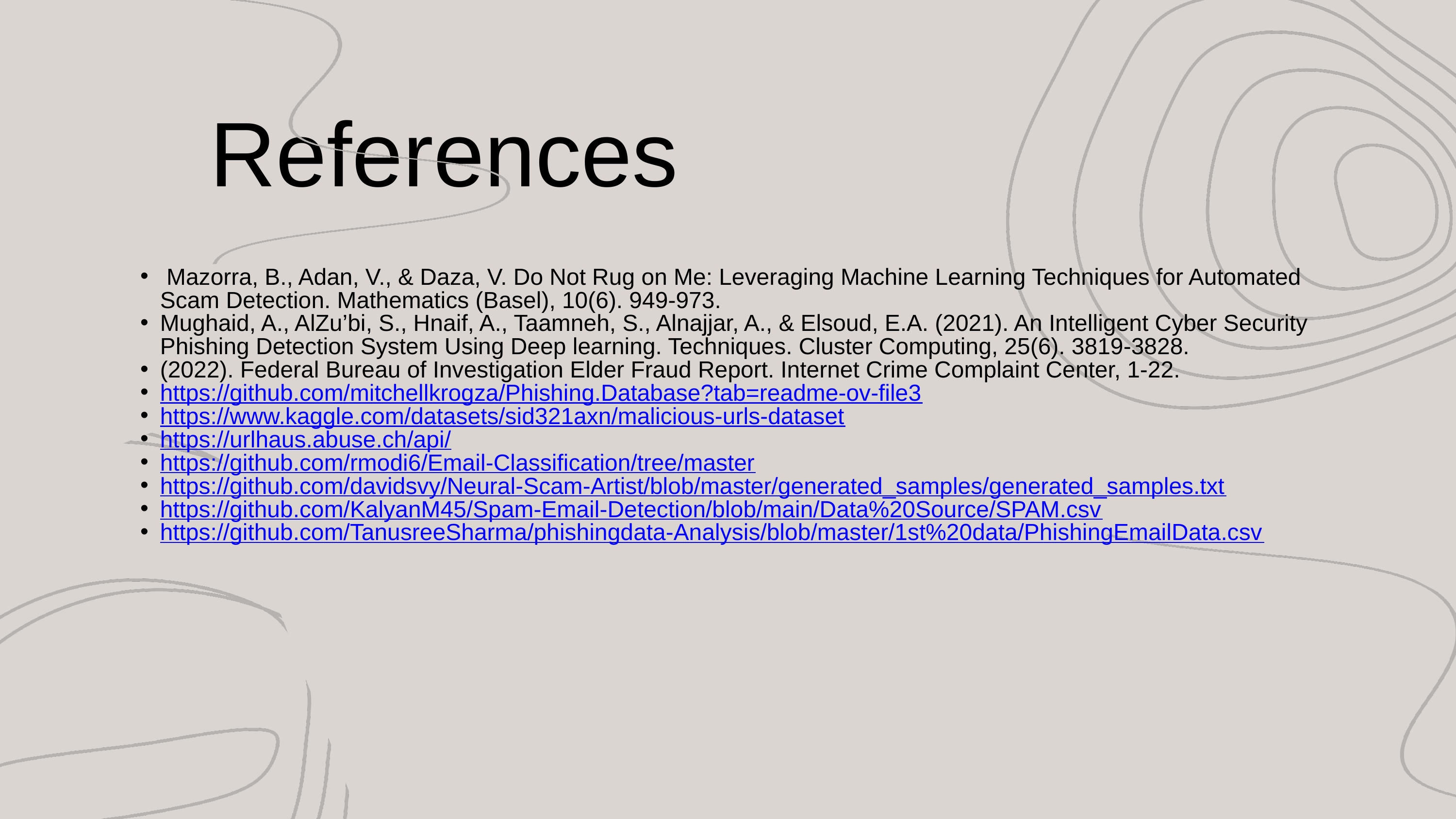

References
 Mazorra, B., Adan, V., & Daza, V. Do Not Rug on Me: Leveraging Machine Learning Techniques for Automated Scam Detection. Mathematics (Basel), 10(6). 949-973.
Mughaid, A., AlZu’bi, S., Hnaif, A., Taamneh, S., Alnajjar, A., & Elsoud, E.A. (2021). An Intelligent Cyber Security Phishing Detection System Using Deep learning. Techniques. Cluster Computing, 25(6). 3819-3828.
(2022). Federal Bureau of Investigation Elder Fraud Report. Internet Crime Complaint Center, 1-22.
https://github.com/mitchellkrogza/Phishing.Database?tab=readme-ov-file3
https://www.kaggle.com/datasets/sid321axn/malicious-urls-dataset
https://urlhaus.abuse.ch/api/
https://github.com/rmodi6/Email-Classification/tree/master
https://github.com/davidsvy/Neural-Scam-Artist/blob/master/generated_samples/generated_samples.txt
https://github.com/KalyanM45/Spam-Email-Detection/blob/main/Data%20Source/SPAM.csv
https://github.com/TanusreeSharma/phishingdata-Analysis/blob/master/1st%20data/PhishingEmailData.csv